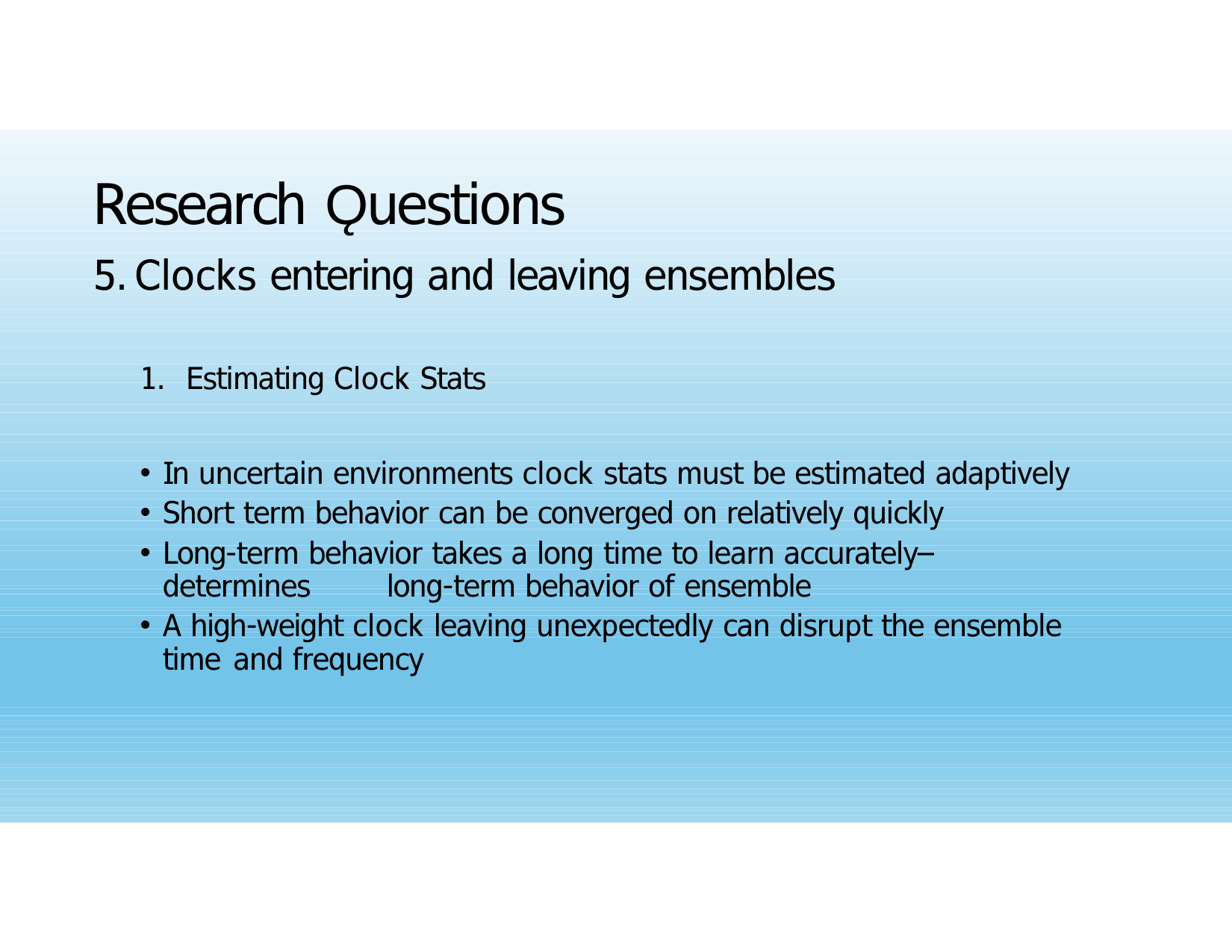

# Research Ǫuestions
Clocks entering and leaving ensembles

Estimating Clock Stats

In uncertain environments clock stats must be estimated adaptively
Short term behavior can be converged on relatively quickly
Long-term behavior takes a long time to learn accurately– determines 	long-term behavior of ensemble
A high-weight clock leaving unexpectedly can disrupt the ensemble time 	and frequency